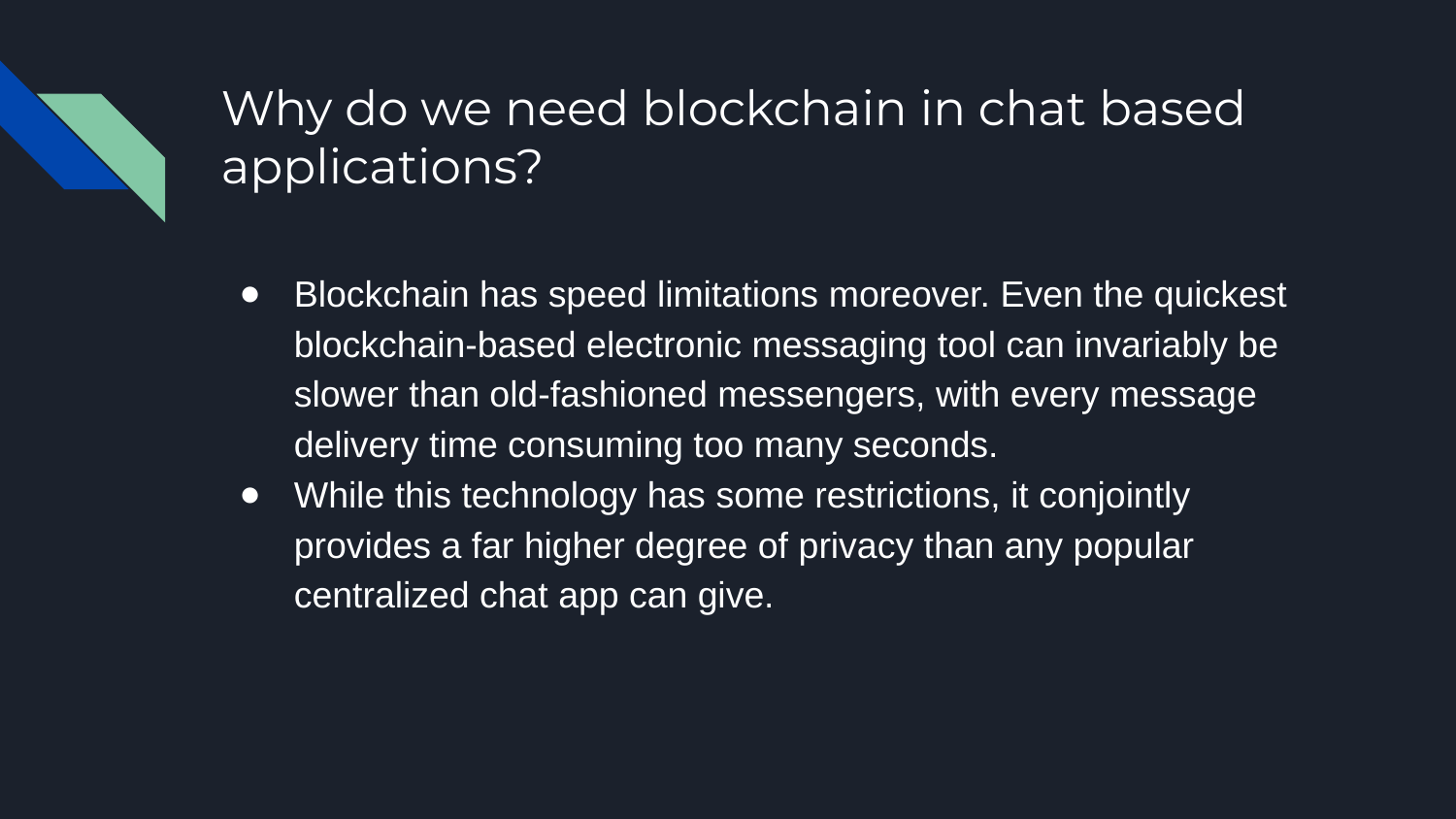

# Why do we need blockchain in chat based applications?

Blockchain has speed limitations moreover. Even the quickest blockchain-based electronic messaging tool can invariably be slower than old-fashioned messengers, with every message delivery time consuming too many seconds.
While this technology has some restrictions, it conjointly provides a far higher degree of privacy than any popular centralized chat app can give.